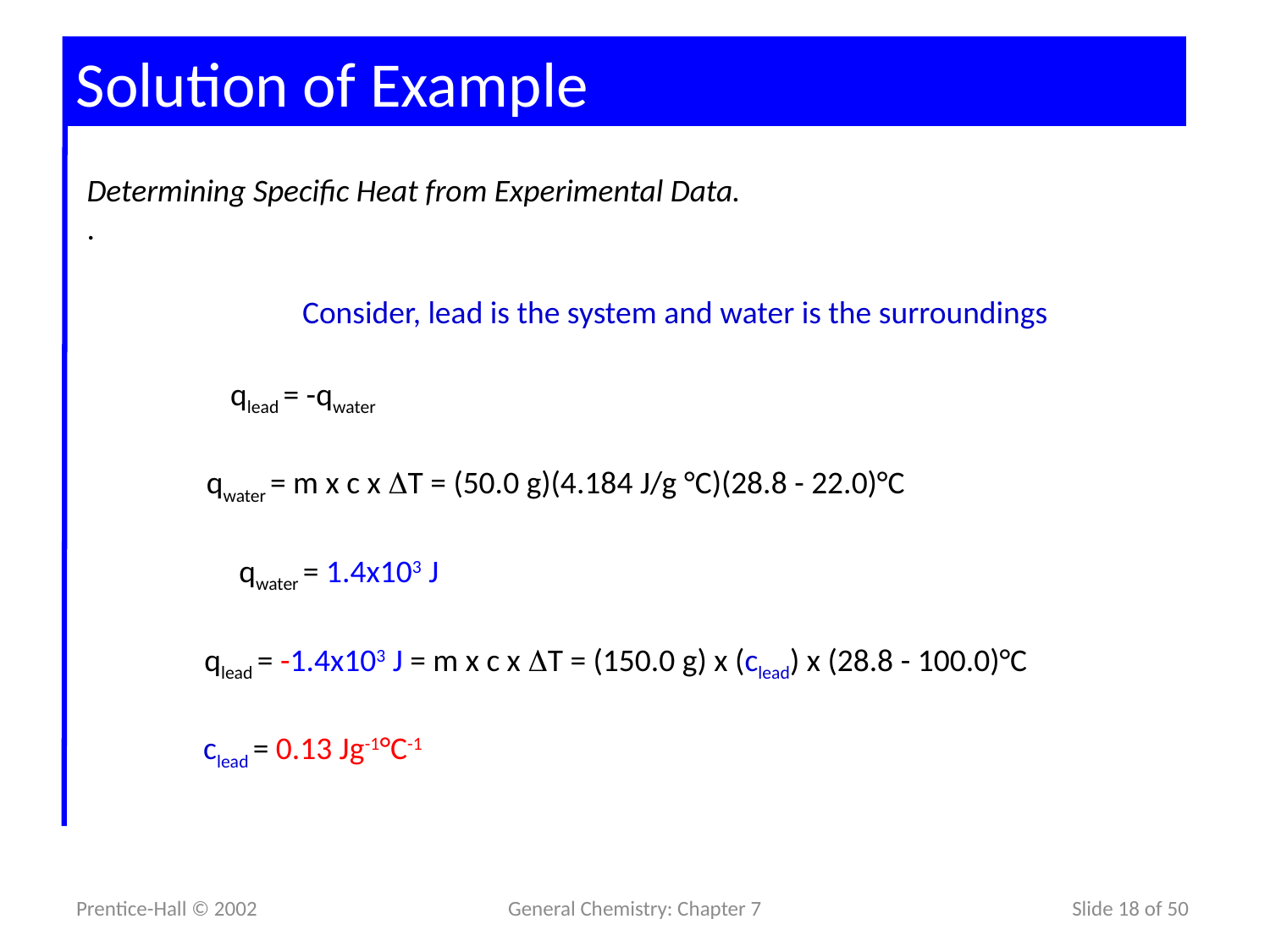

Solution of Example

Determining Specific Heat from Experimental Data.
.
Consider, lead is the system and water is the surroundings
qlead = -qwater
qwater = m x c x ΔT = (50.0 g)(4.184 J/g °C)(28.8 - 22.0)°C
qwater = 1.4x103 J
qlead = -1.4x103 J = m x c x ΔT = (150.0 g) x (clead) x (28.8 - 100.0)°C
clead = 0.13 Jg-1°C-1

Prentice-Hall © 2002
General Chemistry: Chapter 7
Slide 18 of 50